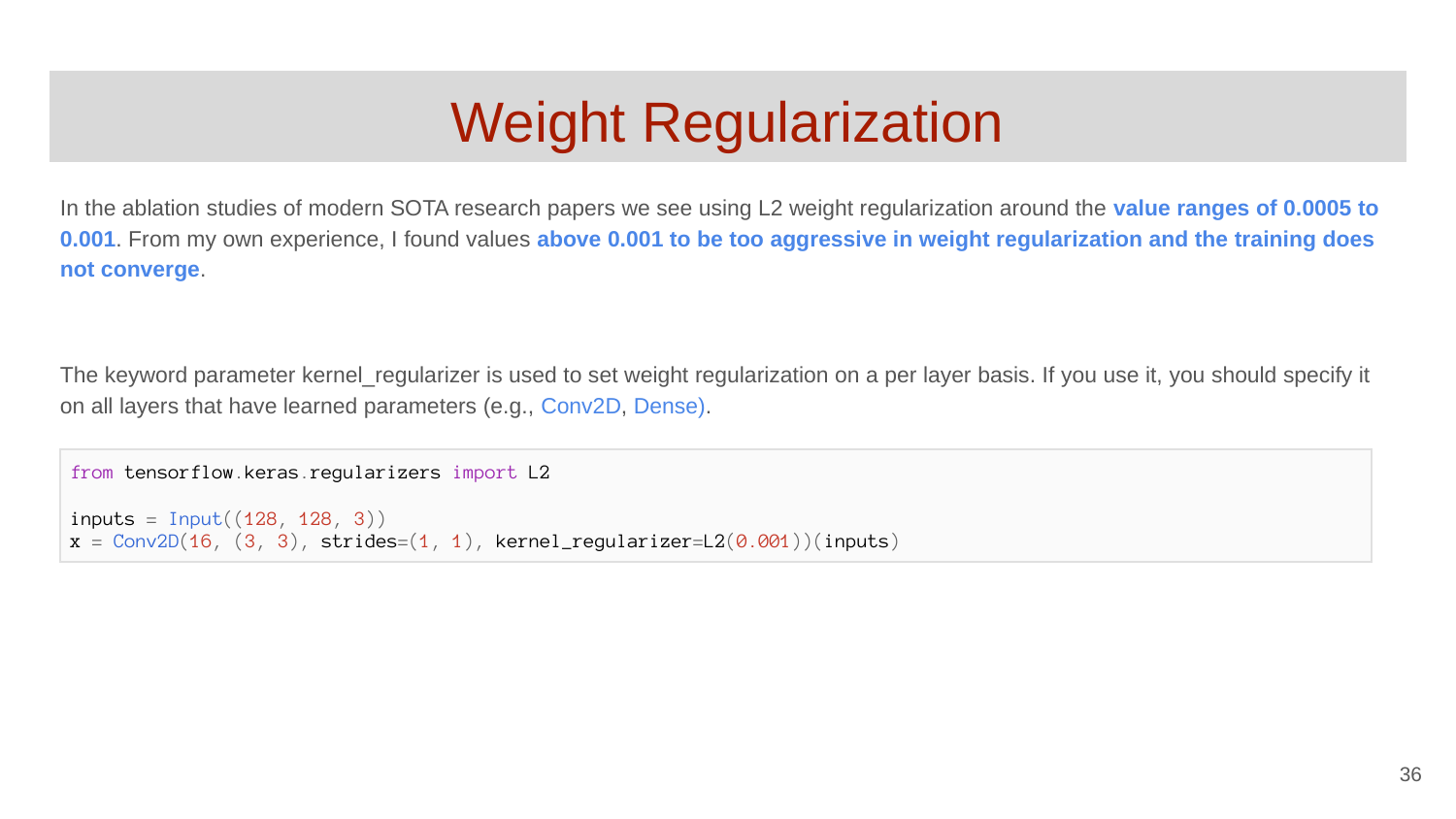

# Weight Regularization
In the ablation studies of modern SOTA research papers we see using L2 weight regularization around the value ranges of 0.0005 to 0.001. From my own experience, I found values above 0.001 to be too aggressive in weight regularization and the training does not converge.
The keyword parameter kernel_regularizer is used to set weight regularization on a per layer basis. If you use it, you should specify it on all layers that have learned parameters (e.g., Conv2D, Dense).

| from tensorflow.keras.regularizers import L2 inputs = Input((128, 128, 3)) x = Conv2D(16, (3, 3), strides=(1, 1), kernel\_regularizer=L2(0.001))(inputs) |
| --- |
36